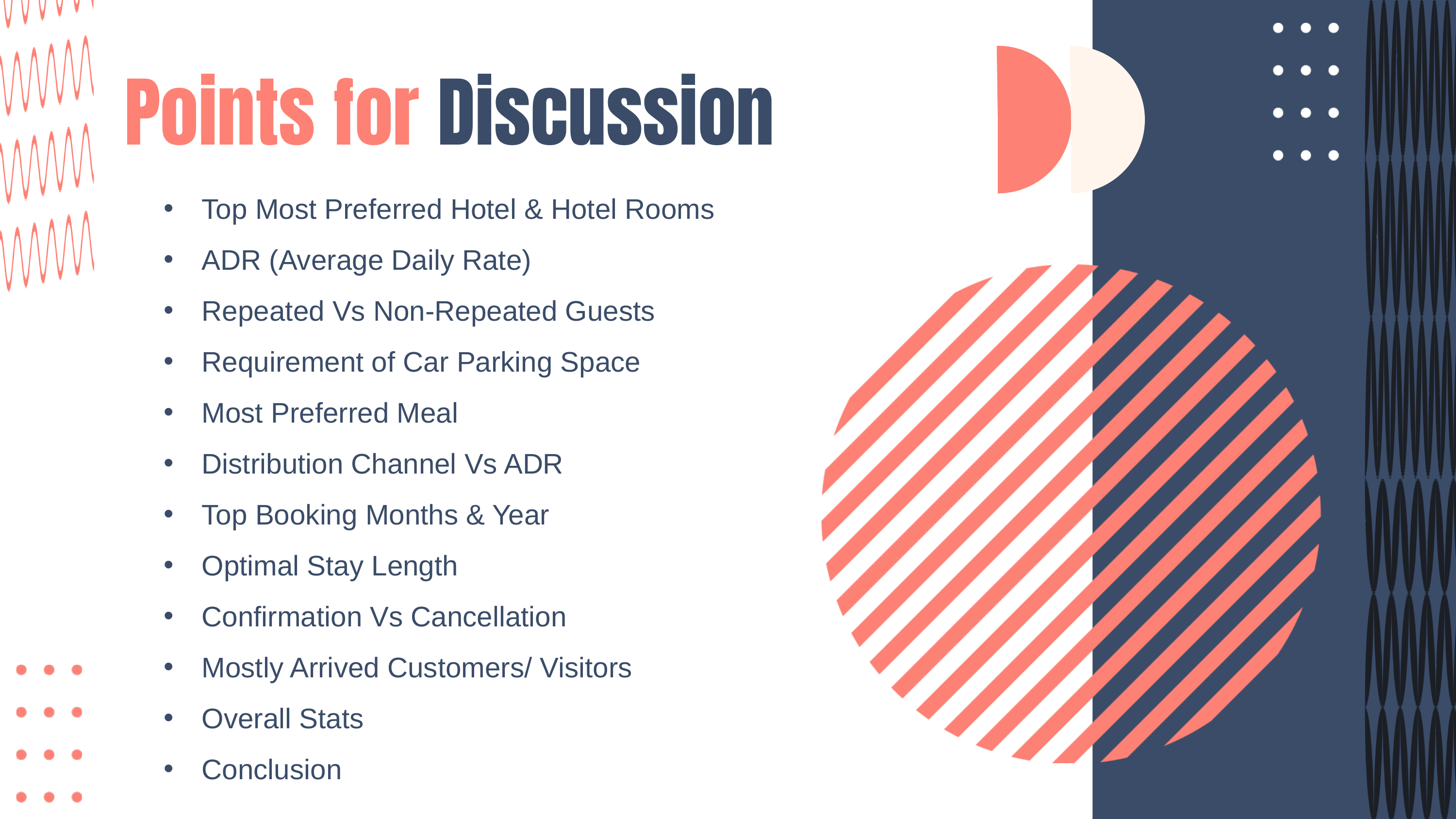

Points for Discussion

Top Most Preferred Hotel & Hotel Rooms
ADR (Average Daily Rate)
Repeated Vs Non-Repeated Guests
Requirement of Car Parking Space
Most Preferred Meal
Distribution Channel Vs ADR
Top Booking Months & Year
Optimal Stay Length
Confirmation Vs Cancellation
Mostly Arrived Customers/ Visitors
Overall Stats
Conclusion